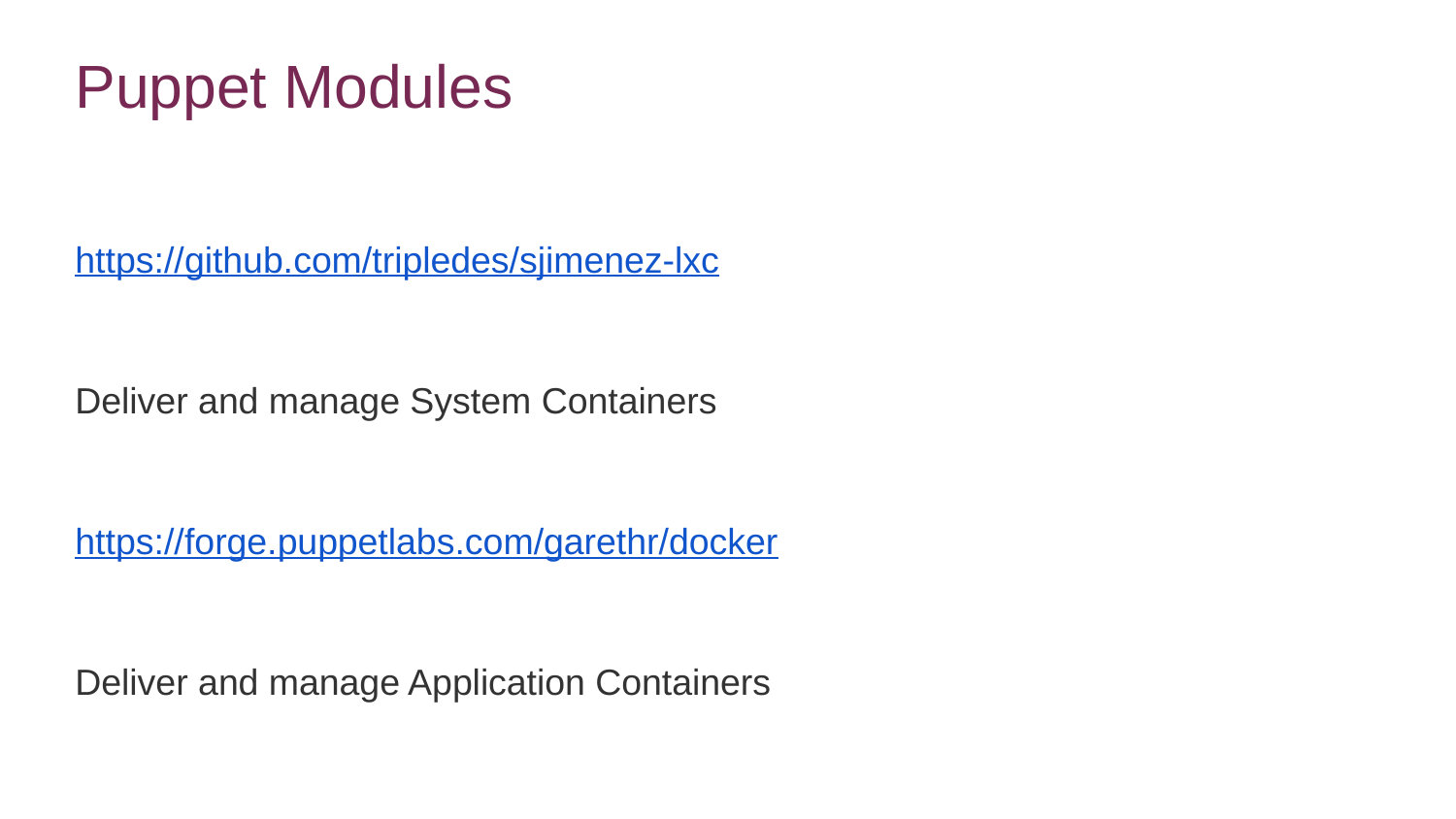

# Puppet Modules
https://github.com/tripledes/sjimenez-lxc

Deliver and manage System Containers

https://forge.puppetlabs.com/garethr/docker

Deliver and manage Application Containers